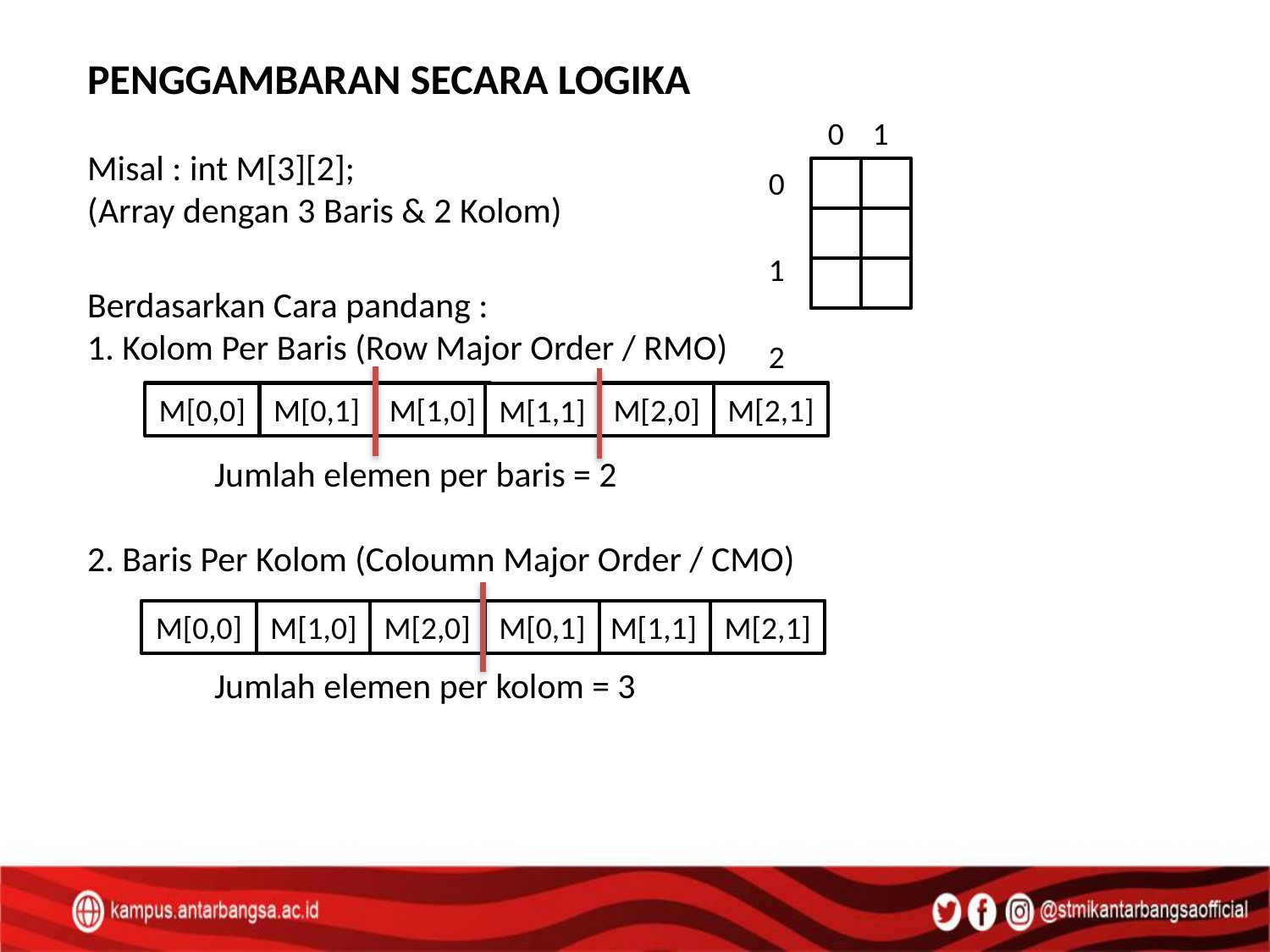

PENGGAMBARAN SECARA LOGIKA

Misal : int M[3][2];
(Array dengan 3 Baris & 2 Kolom)
0    1
0
1
2

Berdasarkan Cara pandang :
1. Kolom Per Baris (Row Major Order / RMO)

	Jumlah elemen per baris = 2

2. Baris Per Kolom (Coloumn Major Order / CMO)

	Jumlah elemen per kolom = 3
M[0,0]
M[0,1]
M[1,0]
M[2,0]
M[2,1]
M[1,1]
M[0,0]
M[1,0]
M[2,0]
M[1,1]
M[2,1]
M[0,1]